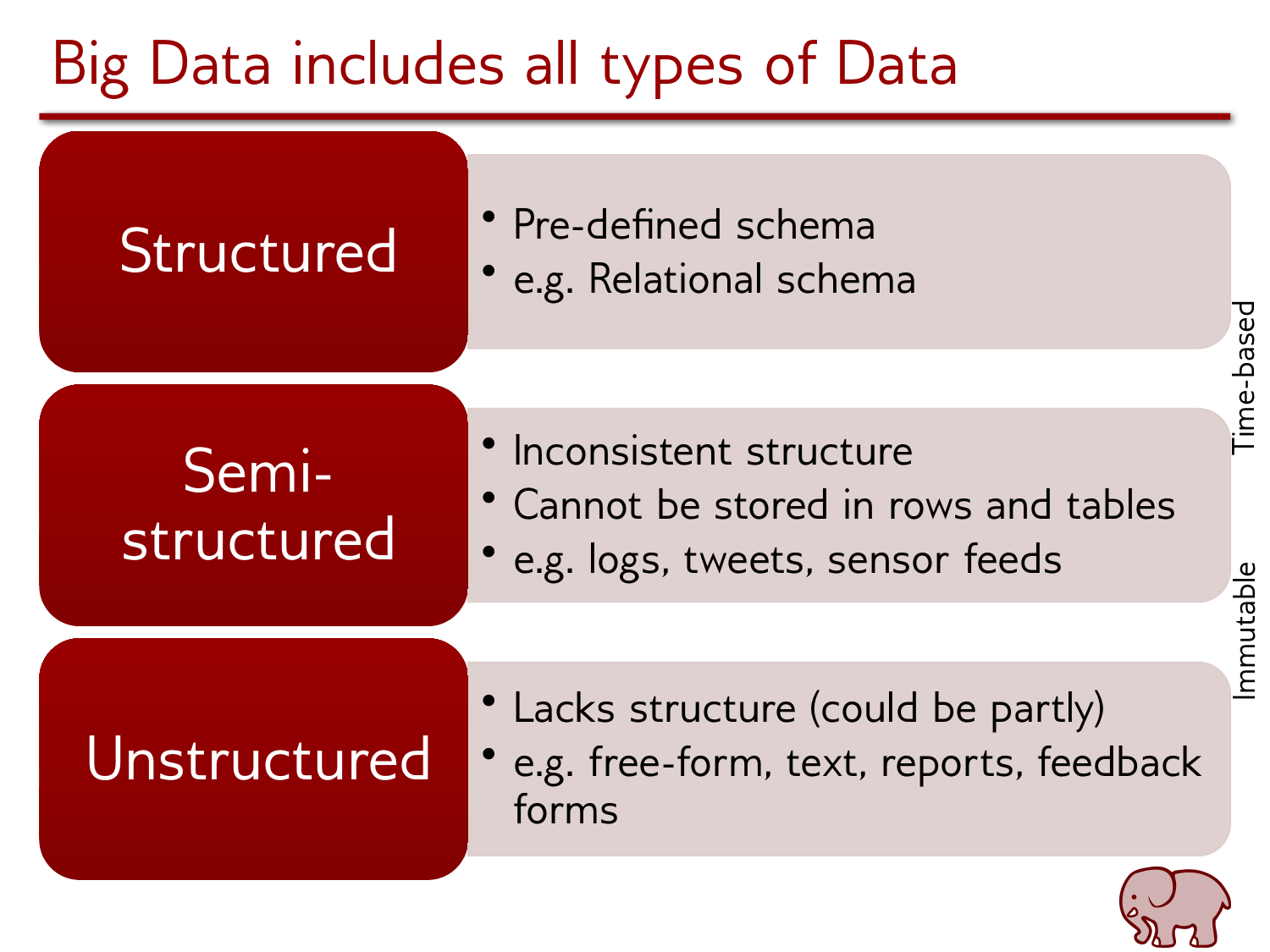

# Big Data includes all types of Data
Pre-defined schema
e.g. Relational schema
Structured
Inconsistent structure
Cannot be stored in rows and tables
e.g. logs, tweets, sensor feeds
Semi-structured
Lacks structure (could be partly)
e.g. free-form, text, reports, feedback forms
Unstructured
Time-based
Immutable